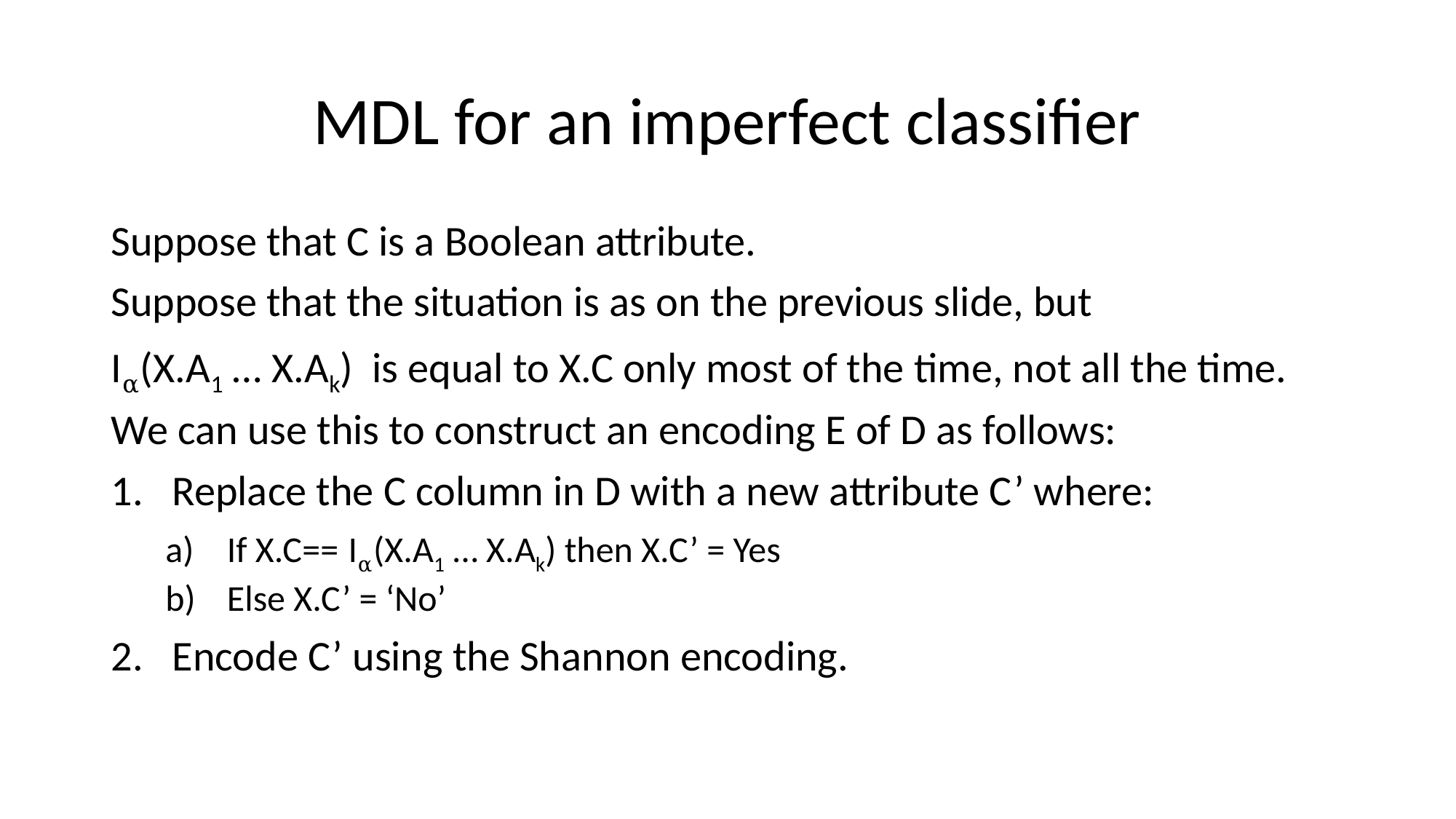

# MDL for an imperfect classifier
Suppose that C is a Boolean attribute.
Suppose that the situation is as on the previous slide, but
Iα(X.A1 … X.Ak)  is equal to X.C only most of the time, not all the time.
We can use this to construct an encoding E of D as follows:
Replace the C column in D with a new attribute C’ where:
If X.C== Iα(X.A1 … X.Ak) then X.C’ = Yes
Else X.C’ = ‘No’
Encode C’ using the Shannon encoding.